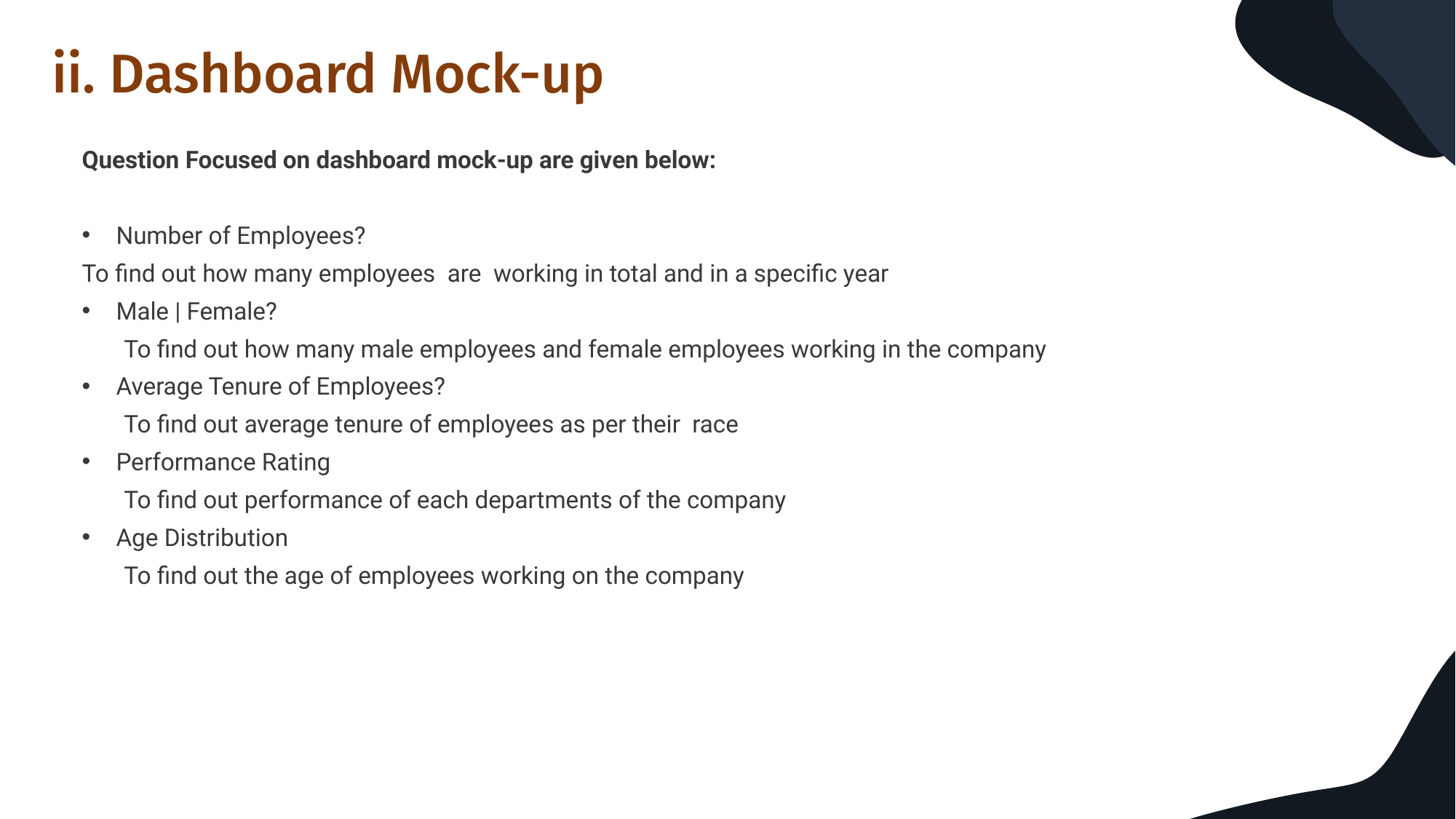

ii. Dashboard Mock-up
Question Focused on dashboard mock-up are given below:

Number of Employees?
To find out how many employees  are  working in total and in a specific year
Male | Female?
       To find out how many male employees and female employees working in the company
Average Tenure of Employees?
       To find out average tenure of employees as per their  race
Performance Rating
       To find out performance of each departments of the company
Age Distribution
       To find out the age of employees working on the company